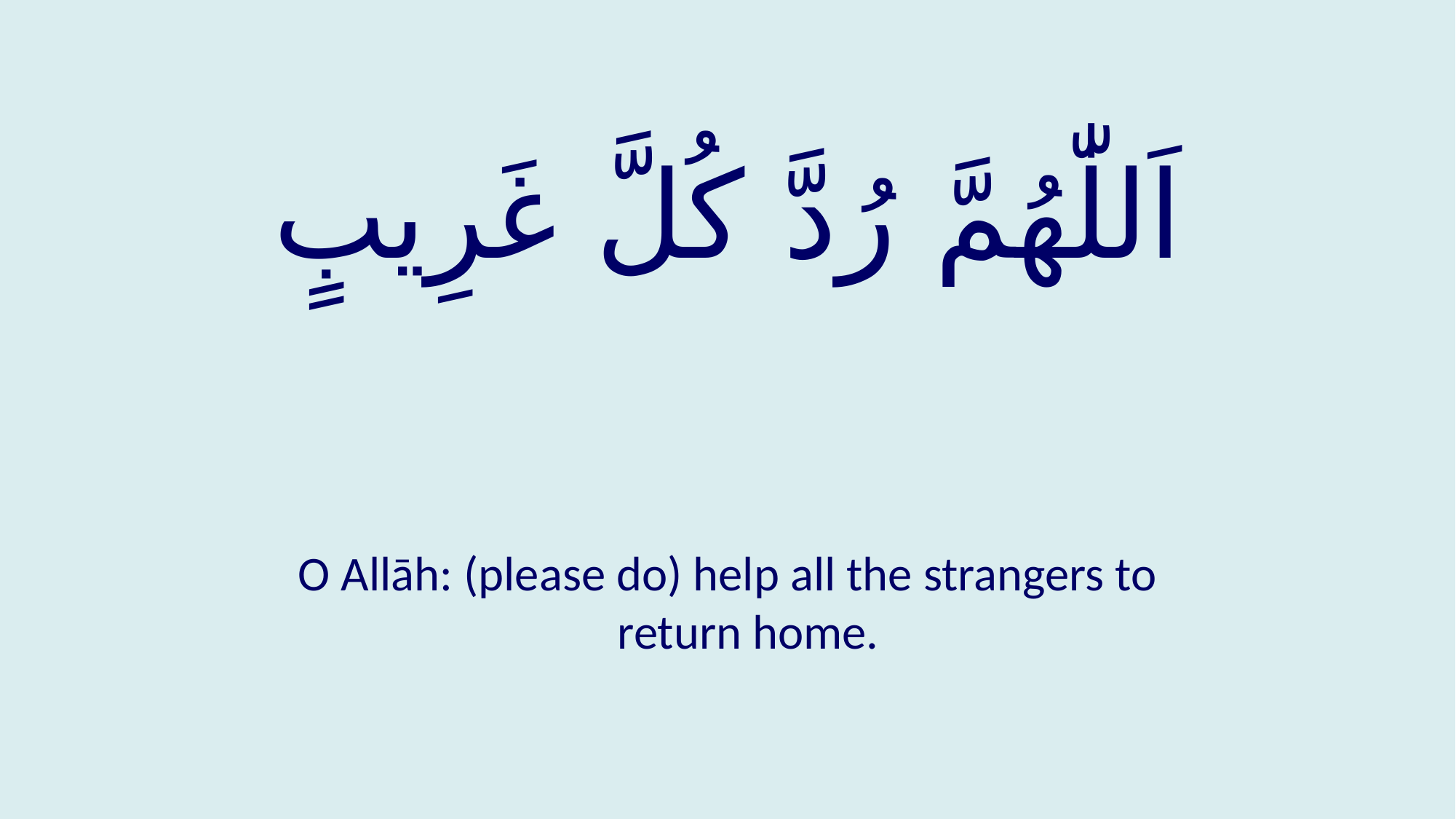

# اَللّٰهُمَّ رُدَّ كُلَّ غَرِيبٍ
O Allāh: (please do) help all the strangers to return home.